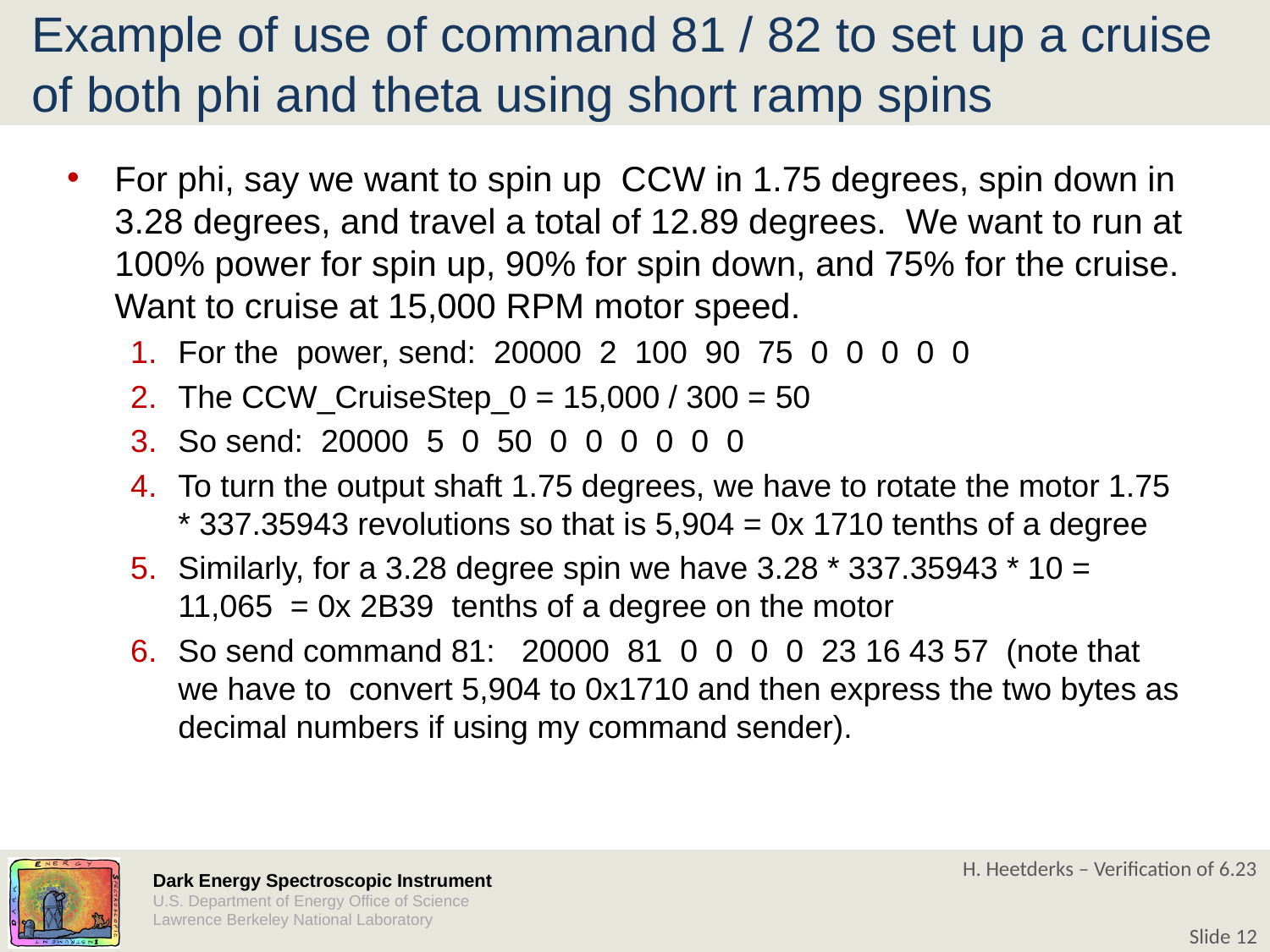

# Example of use of command 81 / 82 to set up a cruise of both phi and theta using short ramp spins
For phi, say we want to spin up  CCW in 1.75 degrees, spin down in 3.28 degrees, and travel a total of 12.89 degrees.  We want to run at 100% power for spin up, 90% for spin down, and 75% for the cruise. Want to cruise at 15,000 RPM motor speed.
For the  power, send:  20000  2  100  90  75  0  0  0  0  0
The CCW_CruiseStep_0 = 15,000 / 300 = 50
So send:  20000  5  0  50  0  0  0  0  0  0
To turn the output shaft 1.75 degrees, we have to rotate the motor 1.75 * 337.35943 revolutions so that is 5,904 = 0x 1710 tenths of a degree
Similarly, for a 3.28 degree spin we have 3.28 * 337.35943 * 10 = 11,065  = 0x 2B39  tenths of a degree on the motor
So send command 81:   20000  81  0  0  0  0  23 16 43 57  (note that we have to  convert 5,904 to 0x1710 and then express the two bytes as decimal numbers if using my command sender).

H. Heetderks – Verification of 6.23
Slide 12